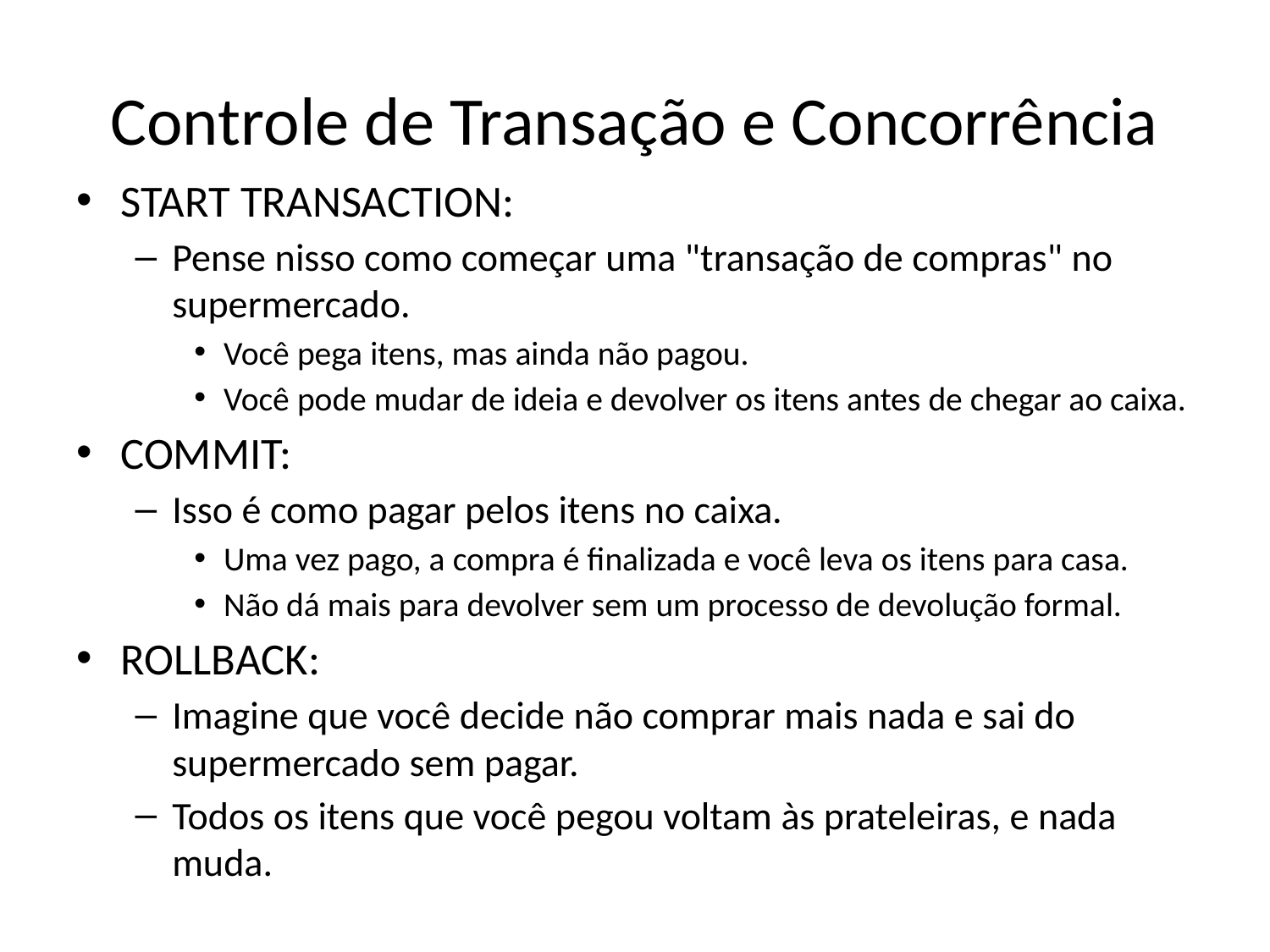

# Controle de Transação e Concorrência
START TRANSACTION:
Pense nisso como começar uma "transação de compras" no supermercado.
Você pega itens, mas ainda não pagou.
Você pode mudar de ideia e devolver os itens antes de chegar ao caixa.
COMMIT:
Isso é como pagar pelos itens no caixa.
Uma vez pago, a compra é finalizada e você leva os itens para casa.
Não dá mais para devolver sem um processo de devolução formal.
ROLLBACK:
Imagine que você decide não comprar mais nada e sai do supermercado sem pagar.
Todos os itens que você pegou voltam às prateleiras, e nada muda.